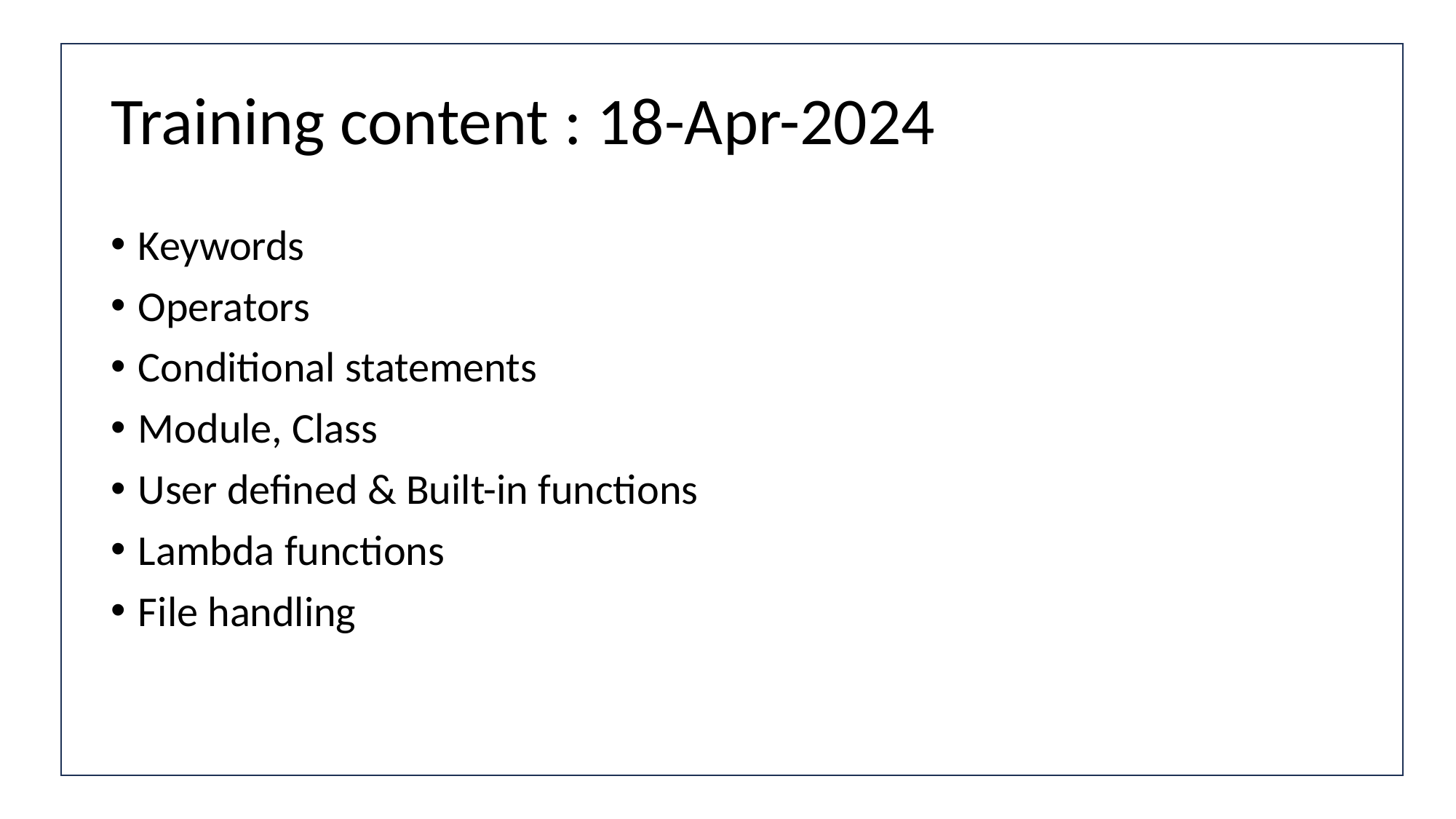

# Training content : 18-Apr-2024
Keywords
Operators
Conditional statements
Module, Class
User defined & Built-in functions
Lambda functions
File handling